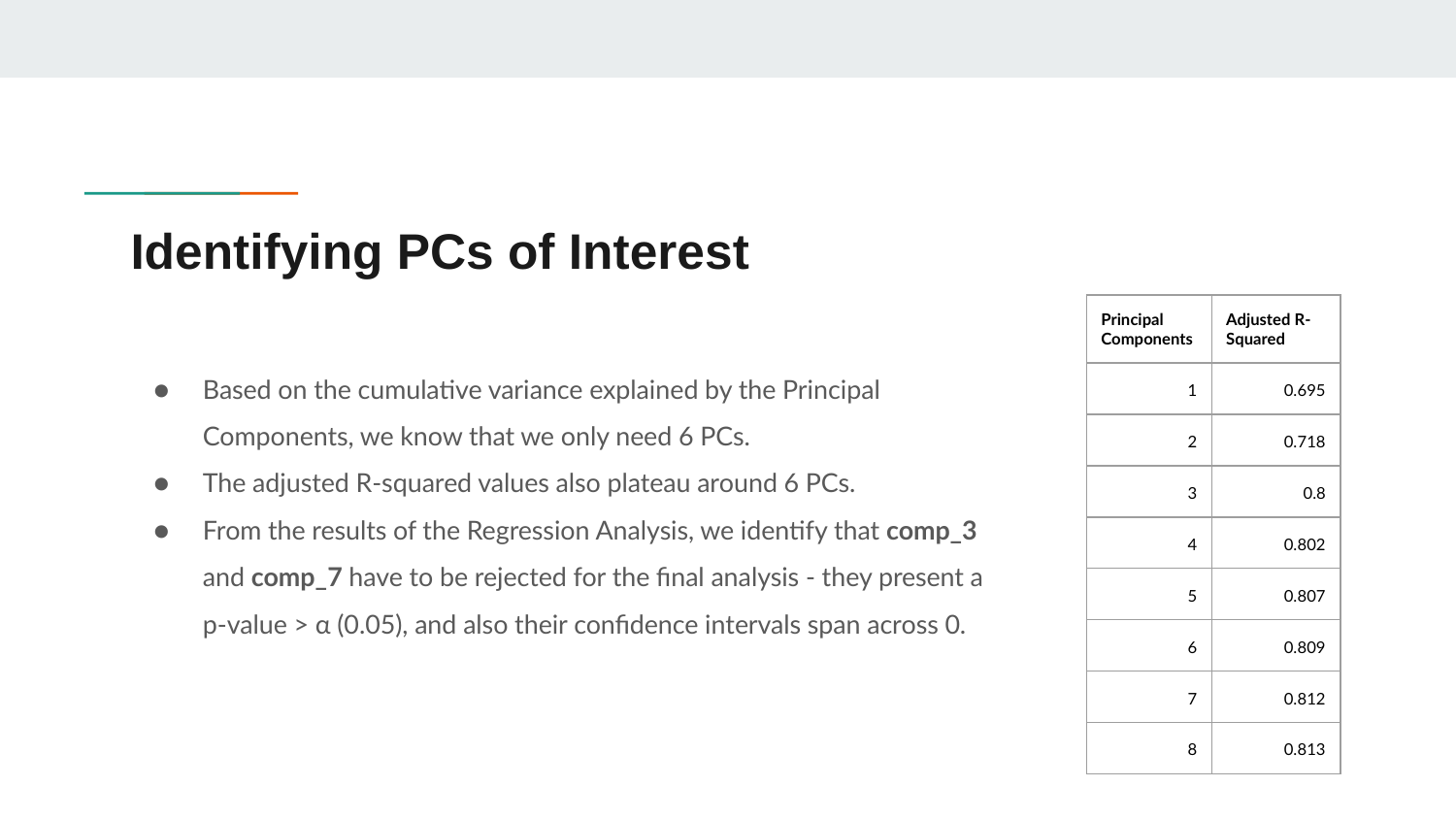

# Identifying PCs of Interest
| Principal Components | Adjusted R-Squared |
| --- | --- |
| 1 | 0.695 |
| 2 | 0.718 |
| 3 | 0.8 |
| 4 | 0.802 |
| 5 | 0.807 |
| 6 | 0.809 |
| 7 | 0.812 |
| 8 | 0.813 |
Based on the cumulative variance explained by the Principal Components, we know that we only need 6 PCs.
The adjusted R-squared values also plateau around 6 PCs.
From the results of the Regression Analysis, we identify that comp_3 and comp_7 have to be rejected for the final analysis - they present a p-value > α (0.05), and also their confidence intervals span across 0.